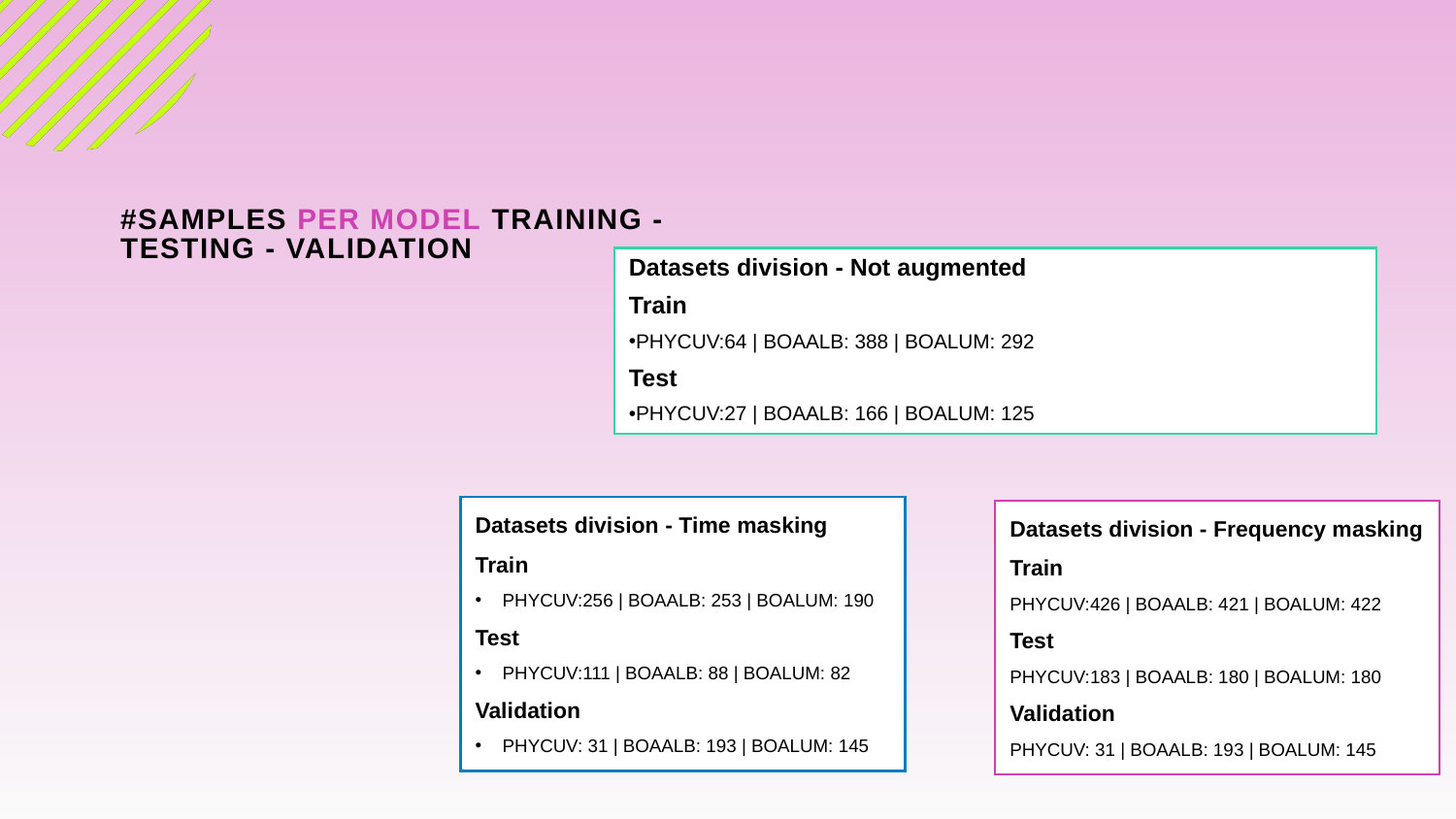

# #Samples per model training - testing - validation
Datasets division - Not augmented
Train
PHYCUV:64 | BOAALB: 388 | BOALUM: 292
Test
PHYCUV:27 | BOAALB: 166 | BOALUM: 125
Datasets division - Time masking
Train
PHYCUV:256 | BOAALB: 253 | BOALUM: 190
Test
PHYCUV:111 | BOAALB: 88 | BOALUM: 82
Validation
PHYCUV: 31 | BOAALB: 193 | BOALUM: 145
Datasets division - Frequency masking
Train
PHYCUV:426 | BOAALB: 421 | BOALUM: 422
Test
PHYCUV:183 | BOAALB: 180 | BOALUM: 180
Validation
PHYCUV: 31 | BOAALB: 193 | BOALUM: 145